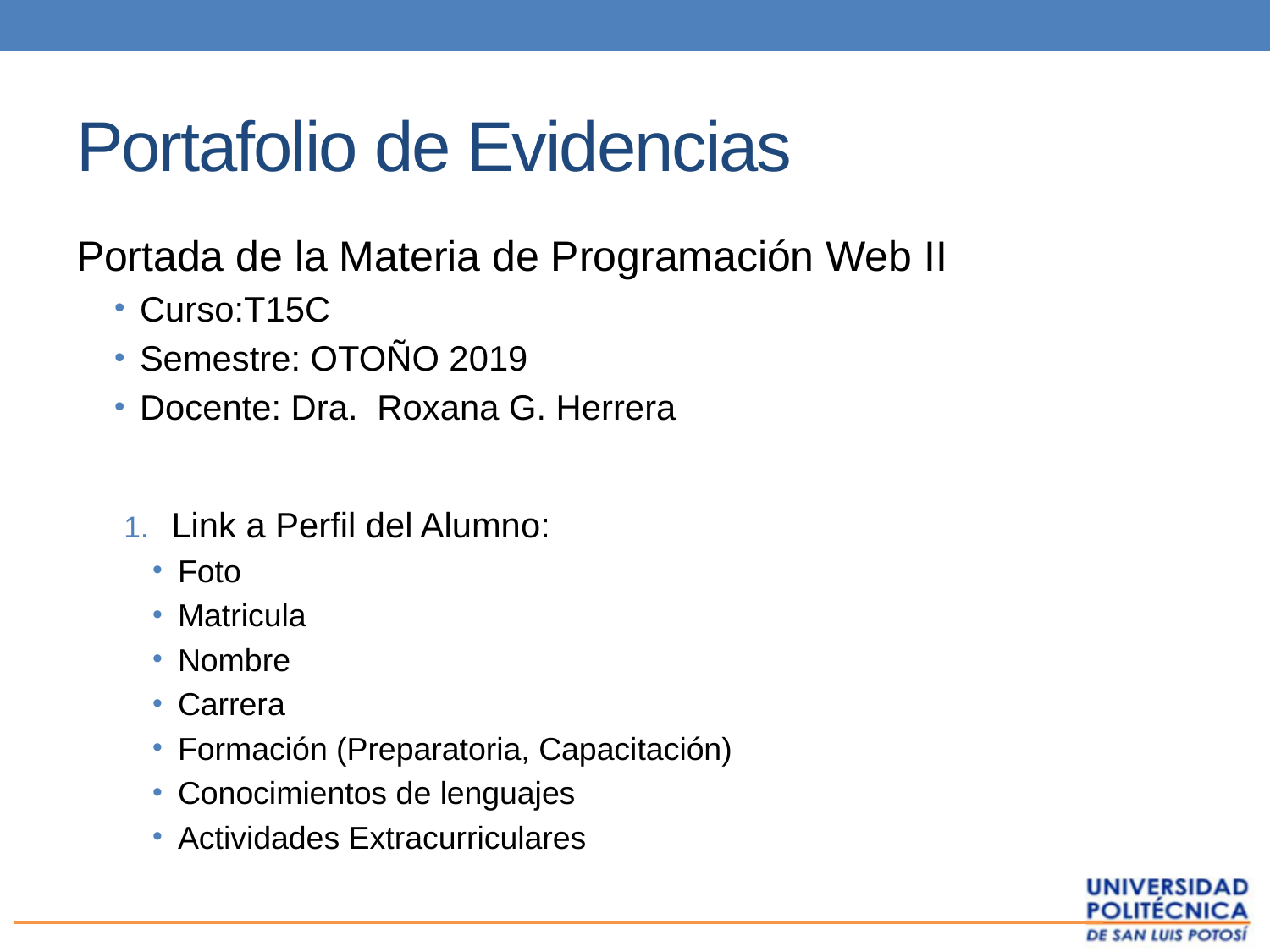

# Portafolio de Evidencias
Portada de la Materia de Programación Web II
Curso:T15C
Semestre: OTOÑO 2019
Docente: Dra.  Roxana G. Herrera

Link a Perfil del Alumno:
Foto
Matricula
Nombre
Carrera
Formación (Preparatoria, Capacitación)
Conocimientos de lenguajes
Actividades Extracurriculares